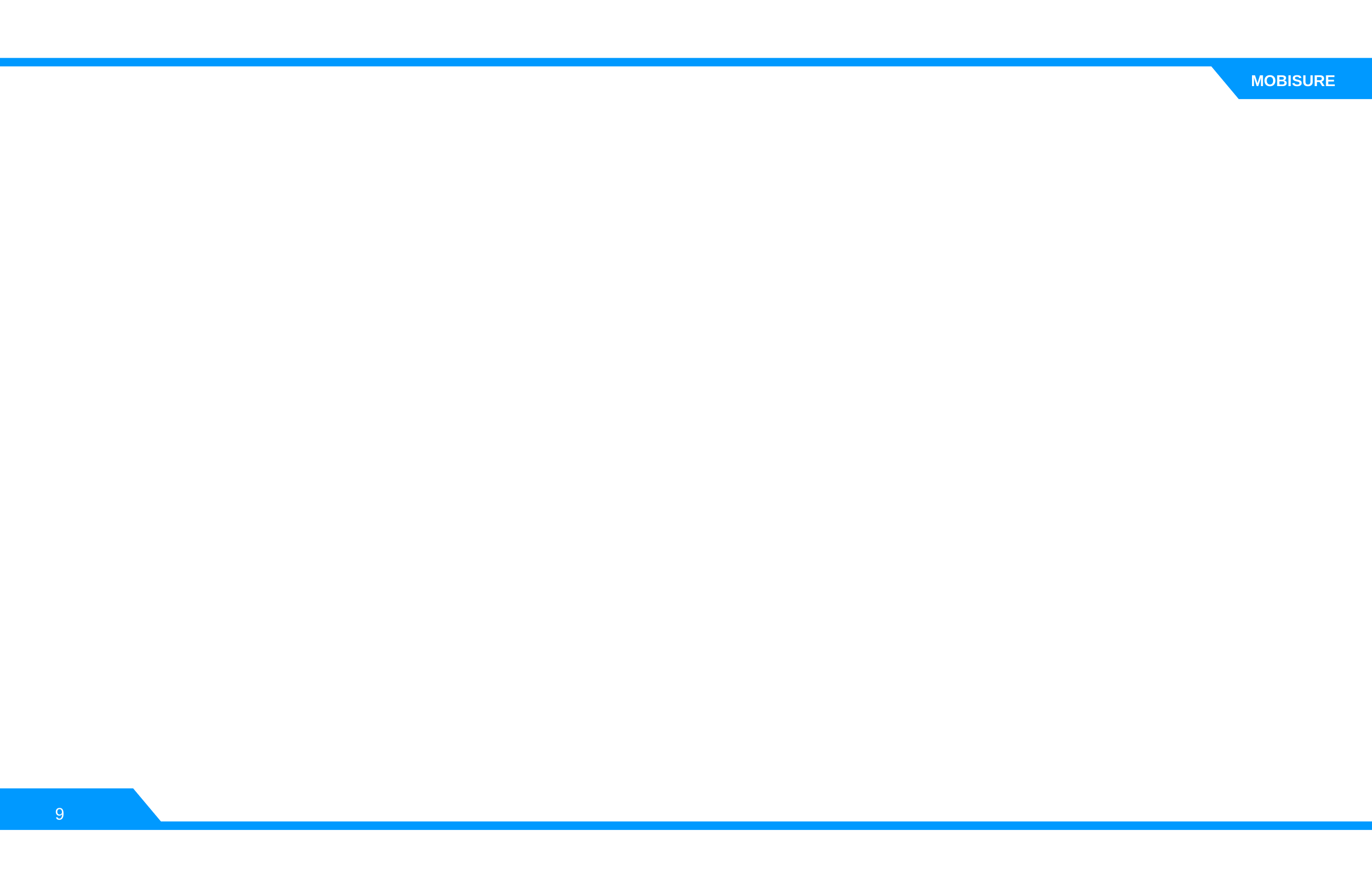

# DEMO NHẬP HỒ SƠ YÊU CẦU BỒI THƯỜNG TPA CLAIM
THANK YOU!!! ☺
9